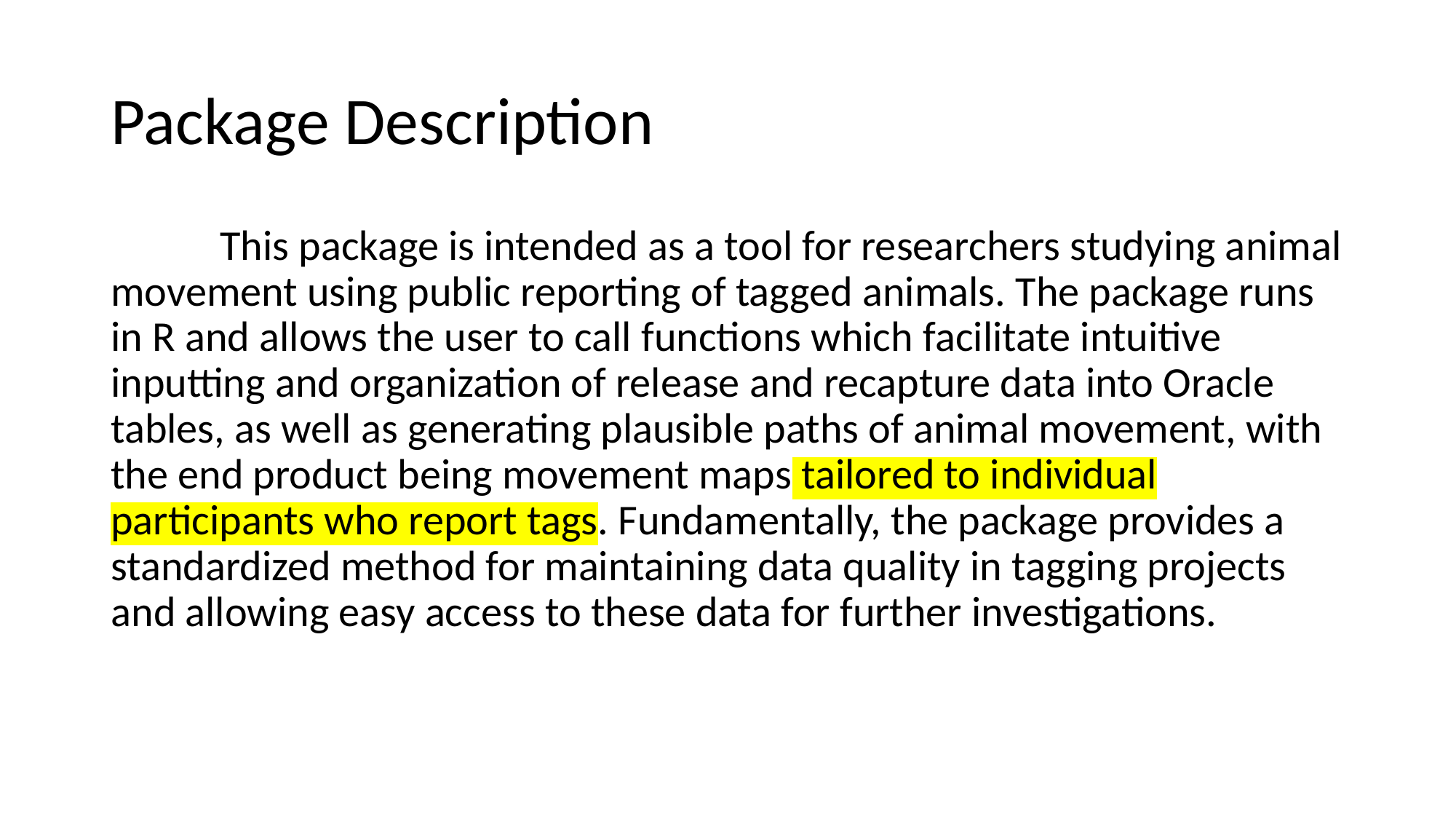

# Package Description
	This package is intended as a tool for researchers studying animal movement using public reporting of tagged animals. The package runs in R and allows the user to call functions which facilitate intuitive inputting and organization of release and recapture data into Oracle tables, as well as generating plausible paths of animal movement, with the end product being movement maps tailored to individual participants who report tags. Fundamentally, the package provides a standardized method for maintaining data quality in tagging projects and allowing easy access to these data for further investigations.